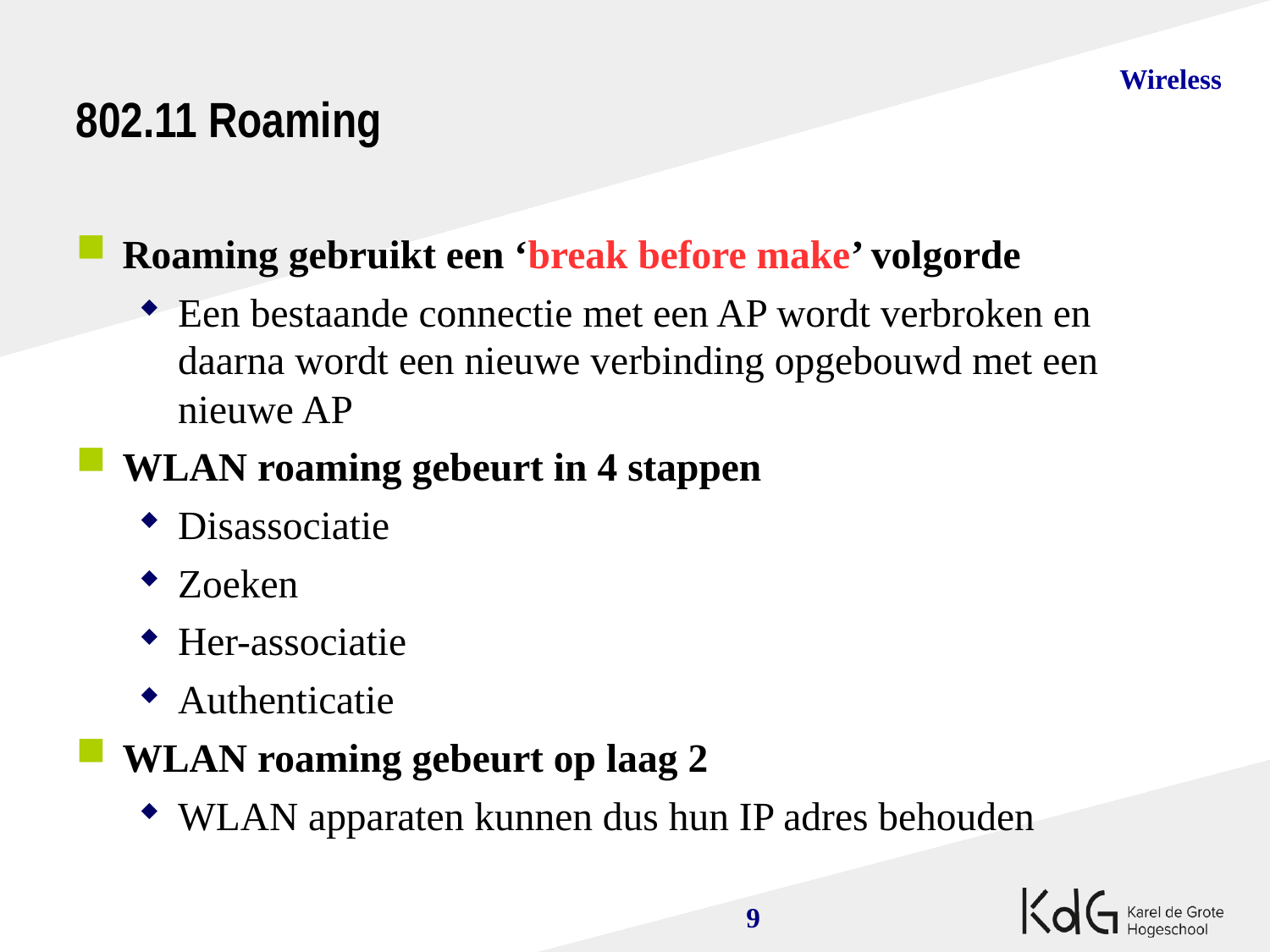

802.11 Roaming
Roaming gebruikt een ‘break before make’ volgorde
Een bestaande connectie met een AP wordt verbroken en daarna wordt een nieuwe verbinding opgebouwd met een nieuwe AP
WLAN roaming gebeurt in 4 stappen
Disassociatie
Zoeken
Her-associatie
Authenticatie
WLAN roaming gebeurt op laag 2
WLAN apparaten kunnen dus hun IP adres behouden